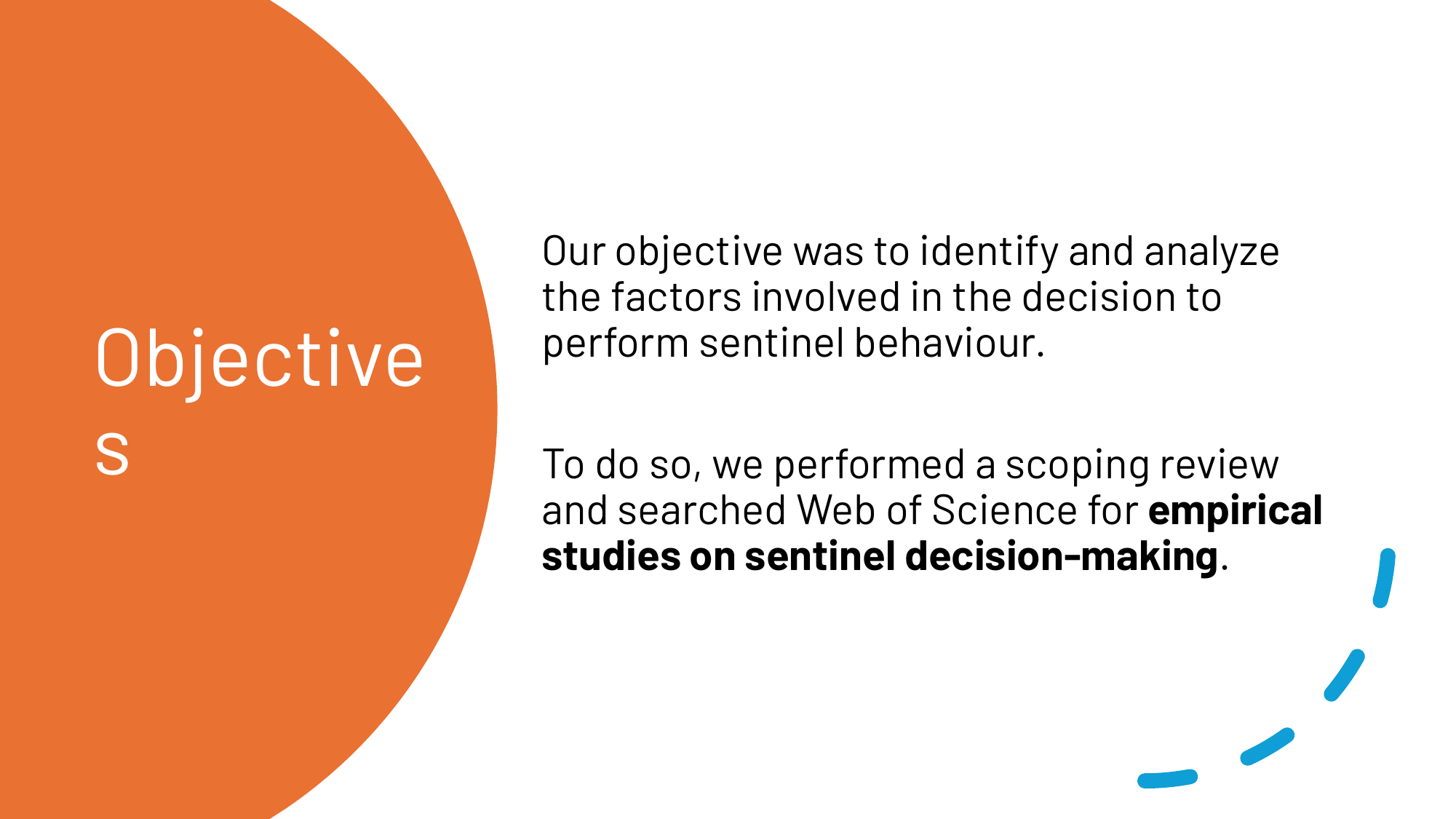

Our objective was to identify and analyze the factors involved in the decision to perform sentinel behaviour.

To do so, we performed a scoping review and searched Web of Science for empirical studies on sentinel decision-making.
# Objectives